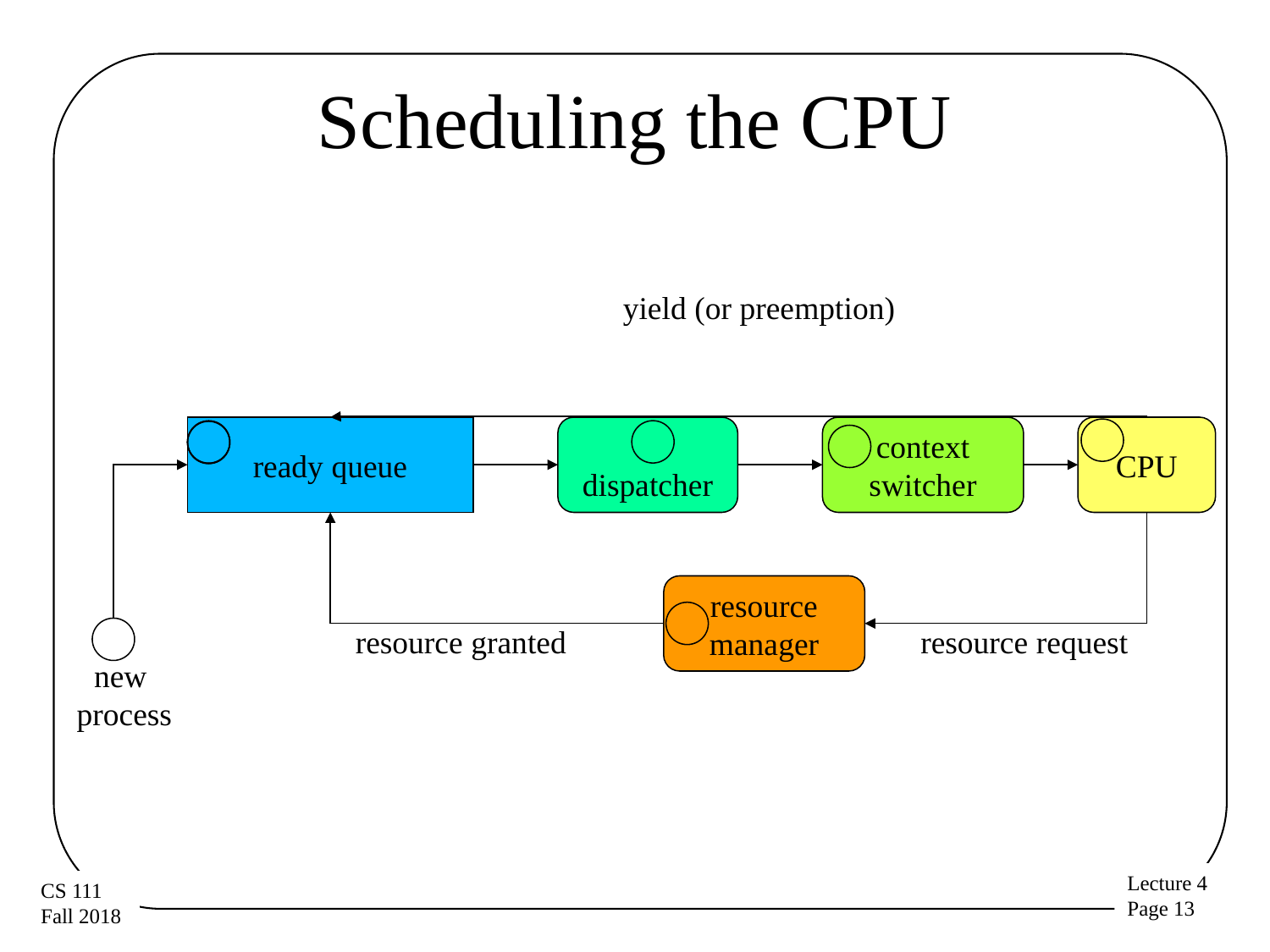

# Scheduling the CPU

yield (or preemption)
ready queue

dispatcher
context
switcher
CPU

resource
manager

resource granted
resource request

new
process